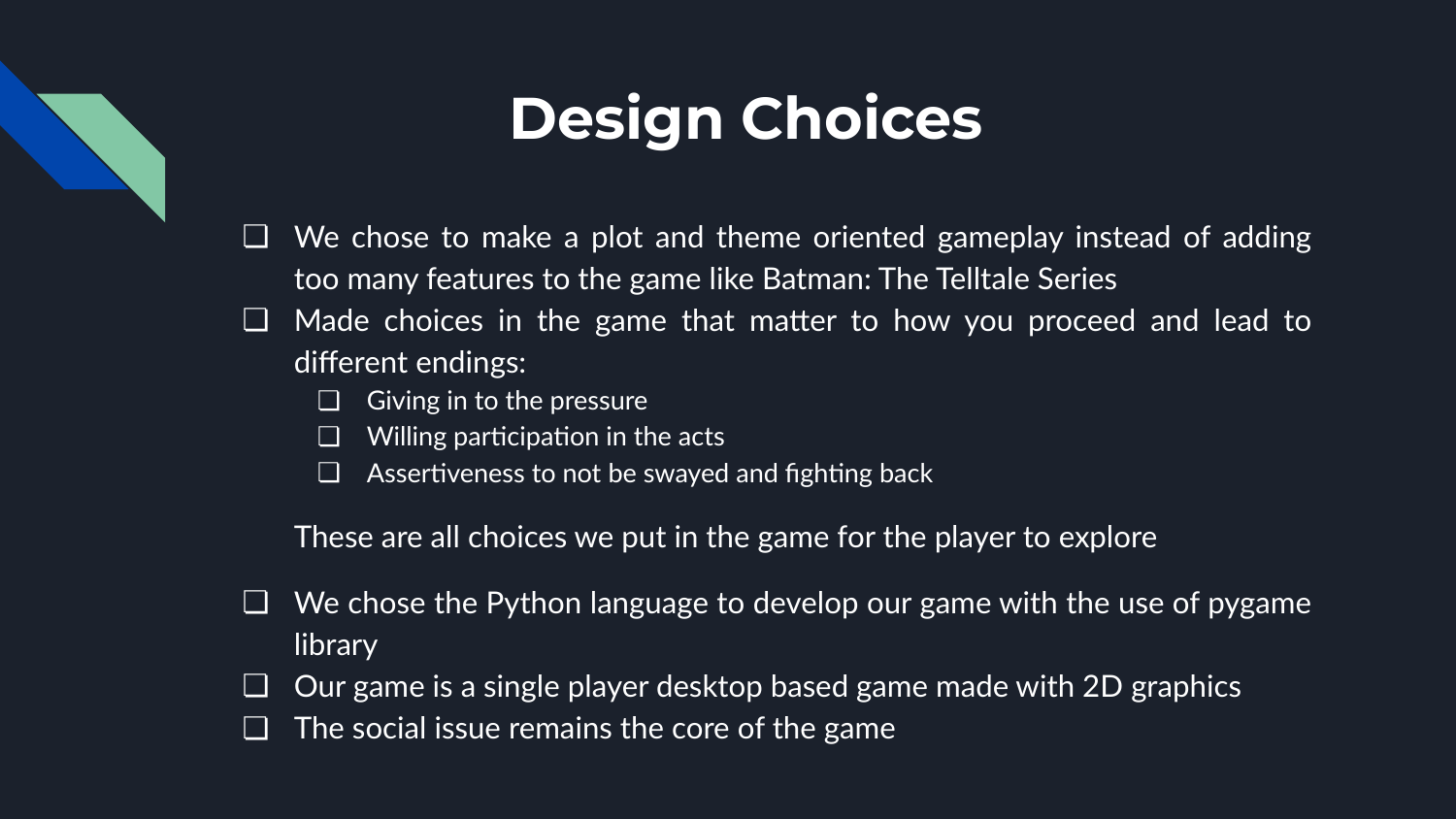

# Design Choices
We chose to make a plot and theme oriented gameplay instead of adding too many features to the game like Batman: The Telltale Series
Made choices in the game that matter to how you proceed and lead to different endings:
Giving in to the pressure
Willing participation in the acts
Assertiveness to not be swayed and fighting back
These are all choices we put in the game for the player to explore
We chose the Python language to develop our game with the use of pygame library
Our game is a single player desktop based game made with 2D graphics
The social issue remains the core of the game